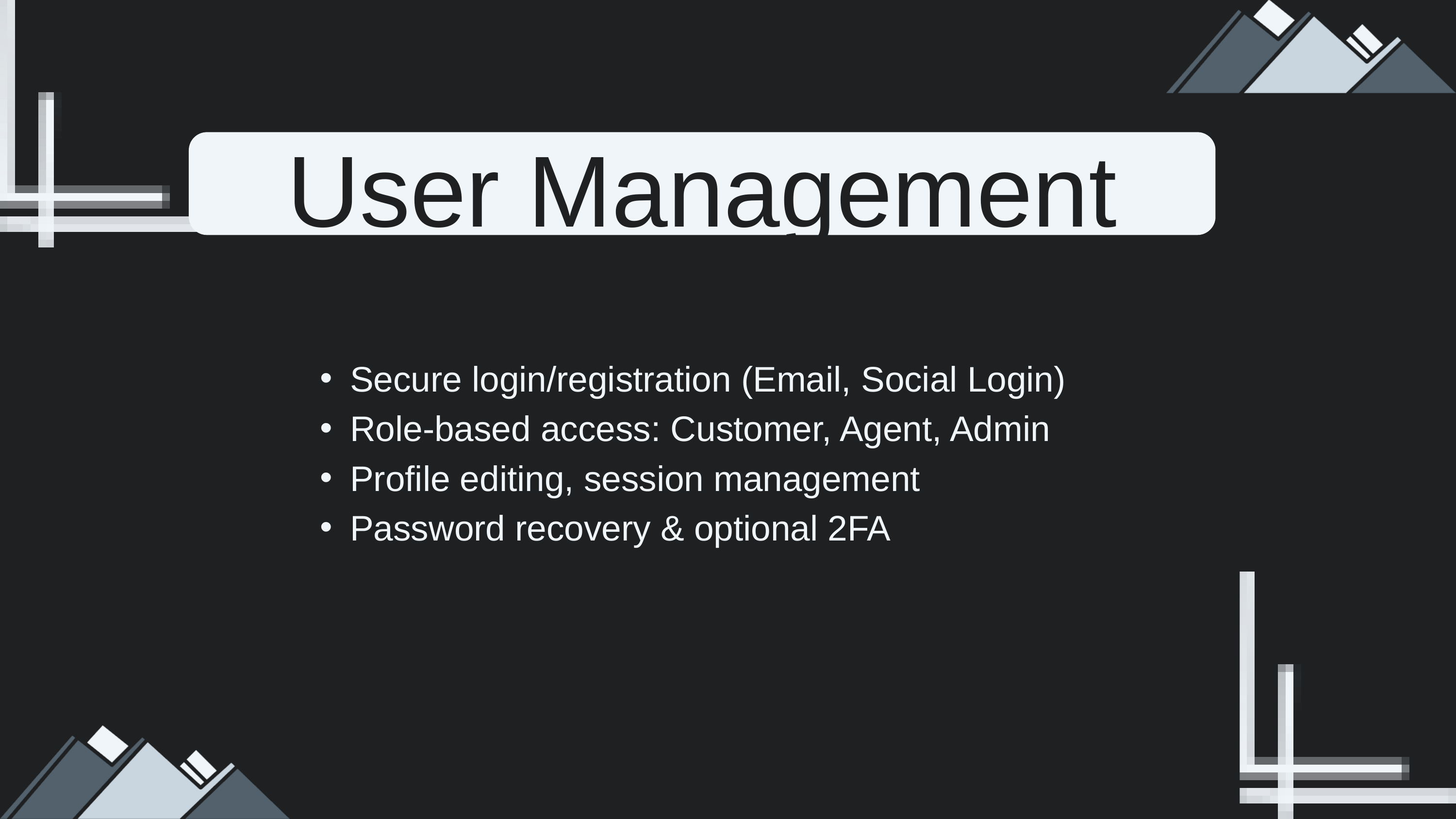

User Management Features

Secure login/registration (Email, Social Login)
Role-based access: Customer, Agent, Admin
Profile editing, session management
Password recovery & optional 2FA